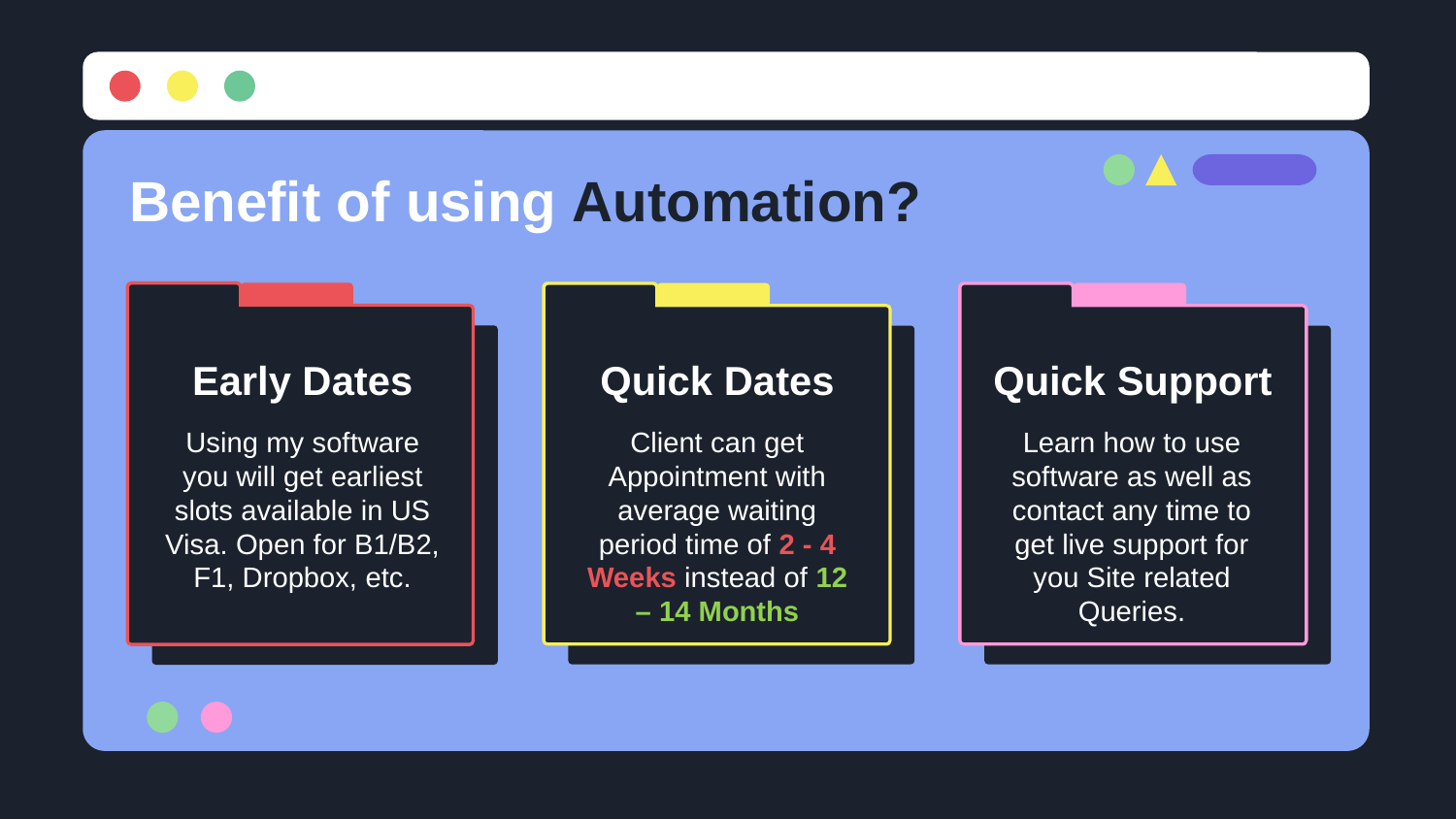

# Benefit of using Automation?

Early Dates
Quick Support
Quick Dates
Using my software you will get earliest slots available in US Visa. Open for B1/B2, F1, Dropbox, etc.
Client can get Appointment with average waiting period time of 2 - 4 Weeks instead of 12 – 14 Months
Learn how to use software as well as contact any time to get live support for you Site related Queries.